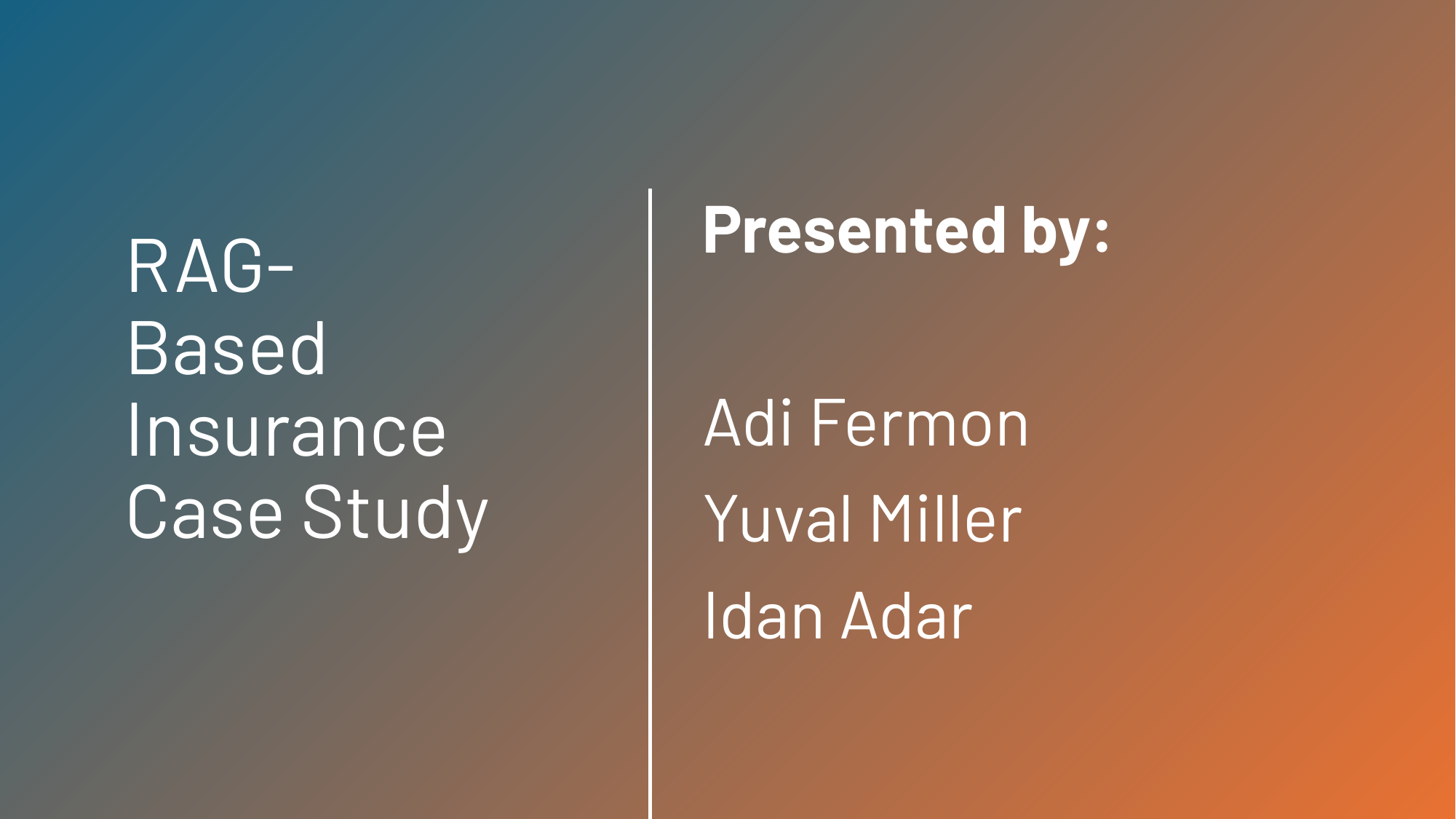

RAG-Based Insurance Case Study
Presented by:

Adi Fermon
Yuval Miller
Idan Adar